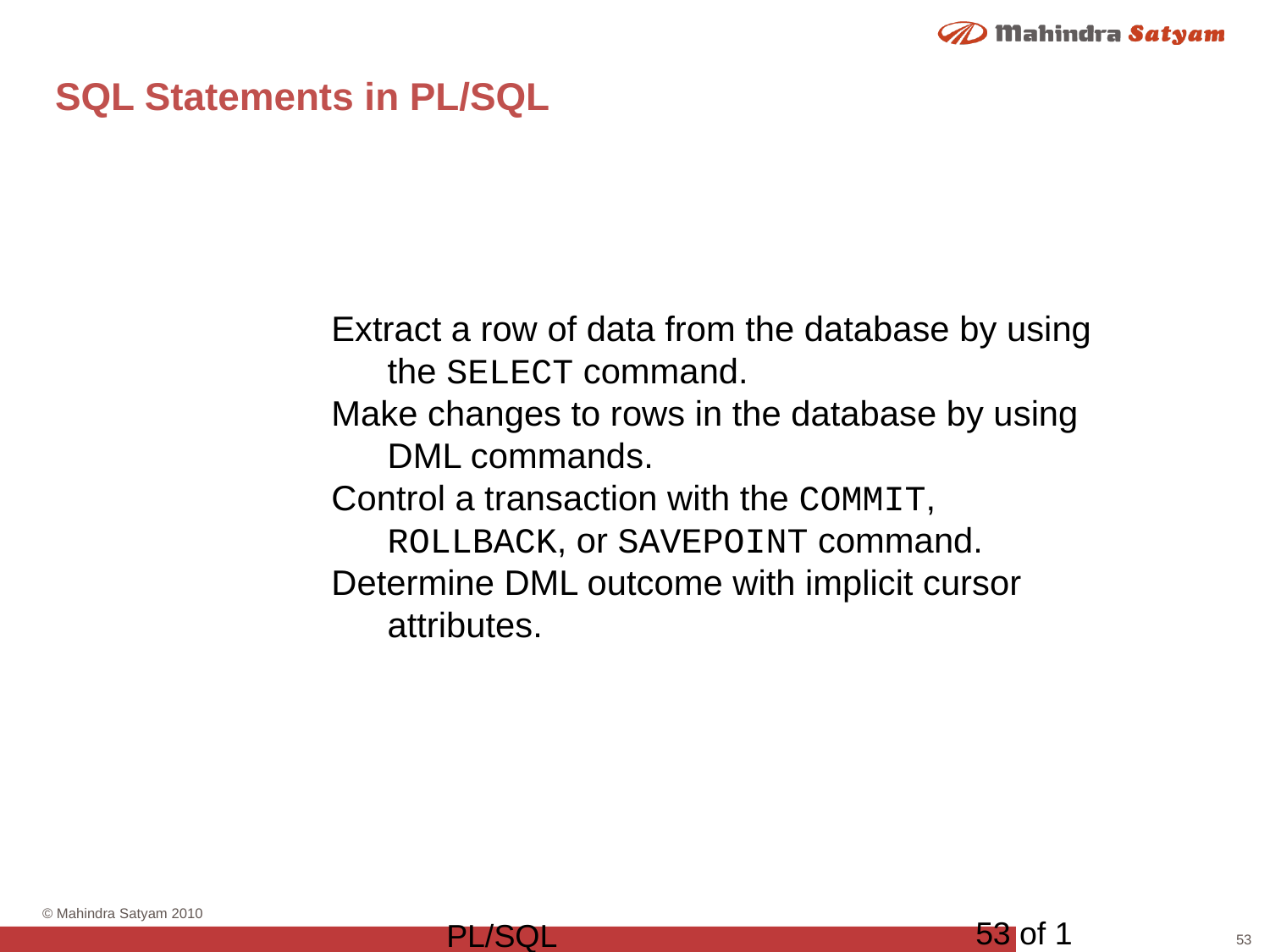

# SQL Statements in PL/SQL
Extract a row of data from the database by using the SELECT command.
Make changes to rows in the database by using DML commands.
Control a transaction with the COMMIT, ROLLBACK, or SAVEPOINT command.
Determine DML outcome with implicit cursor attributes.
53 of 1
PL/SQL